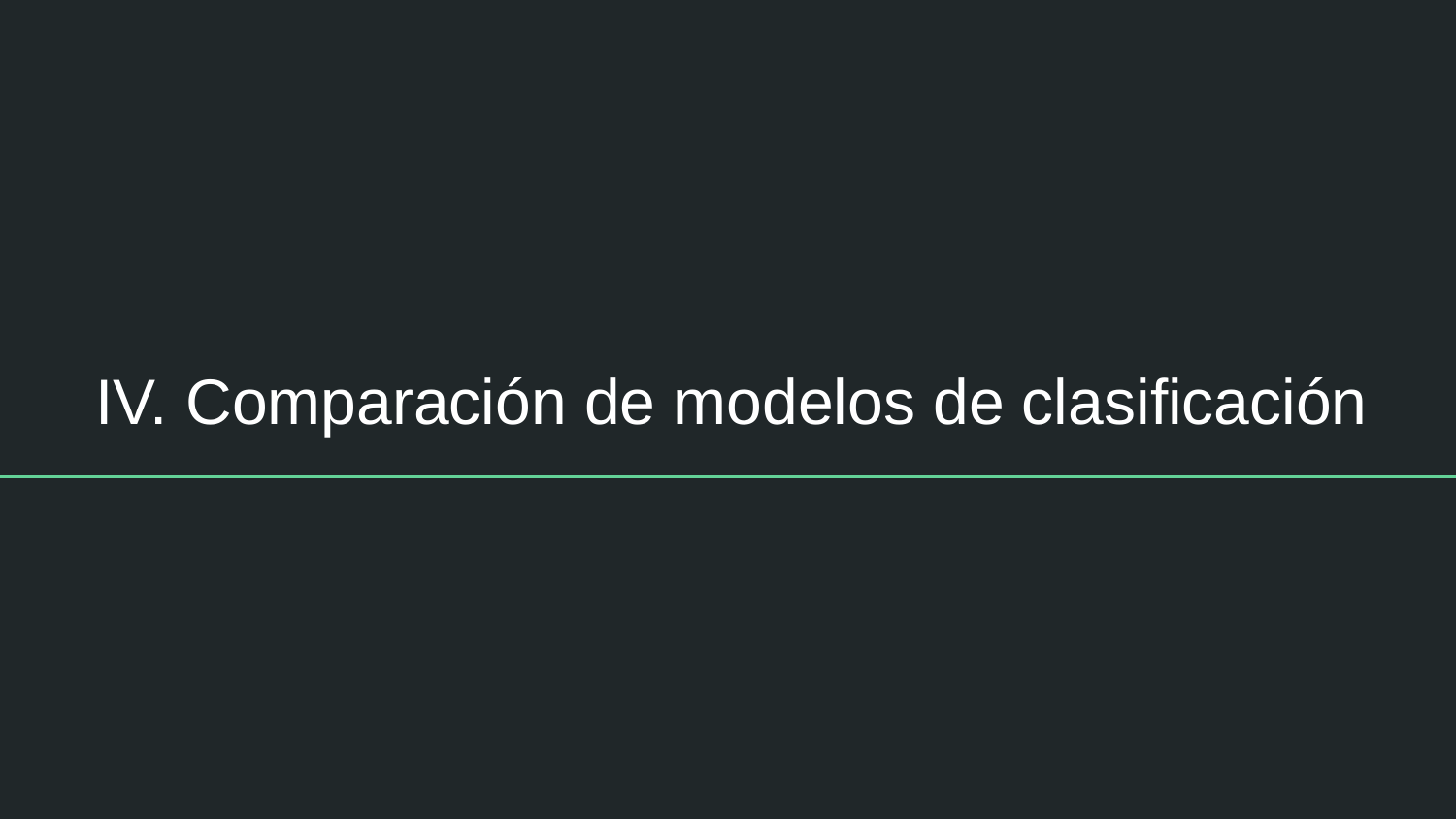

# IV. Comparación de modelos de clasificación